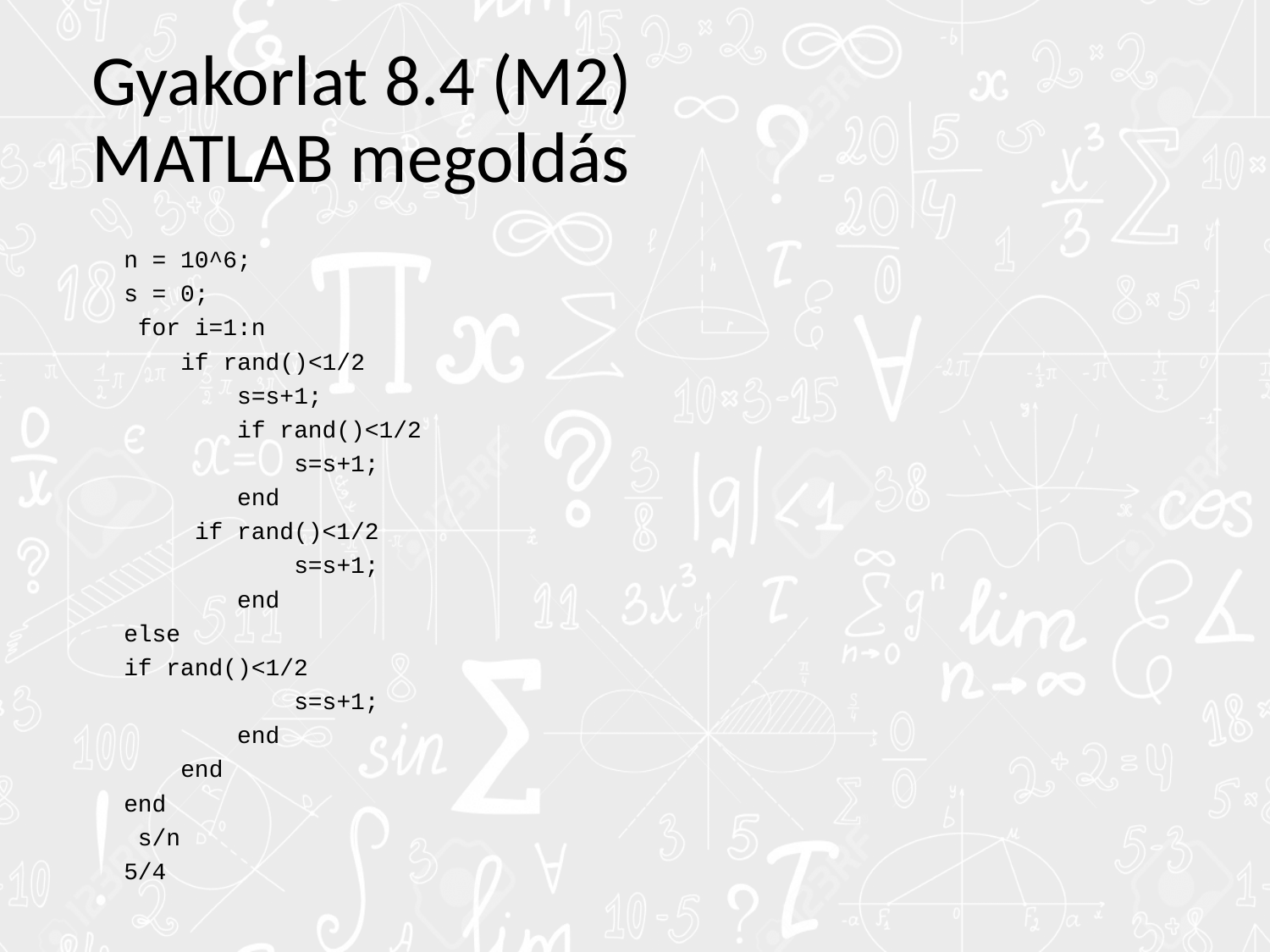

# Gyakorlat 8.4 (M2) MATLAB megoldás
n = 10^6;
s = 0;
 for i=1:n
    if rand()<1/2
        s=s+1;
        if rand()<1/2
            s=s+1;
        end
     if rand()<1/2
            s=s+1;
        end
else
if rand()<1/2
            s=s+1;
        end
    end
end
 s/n
5/4